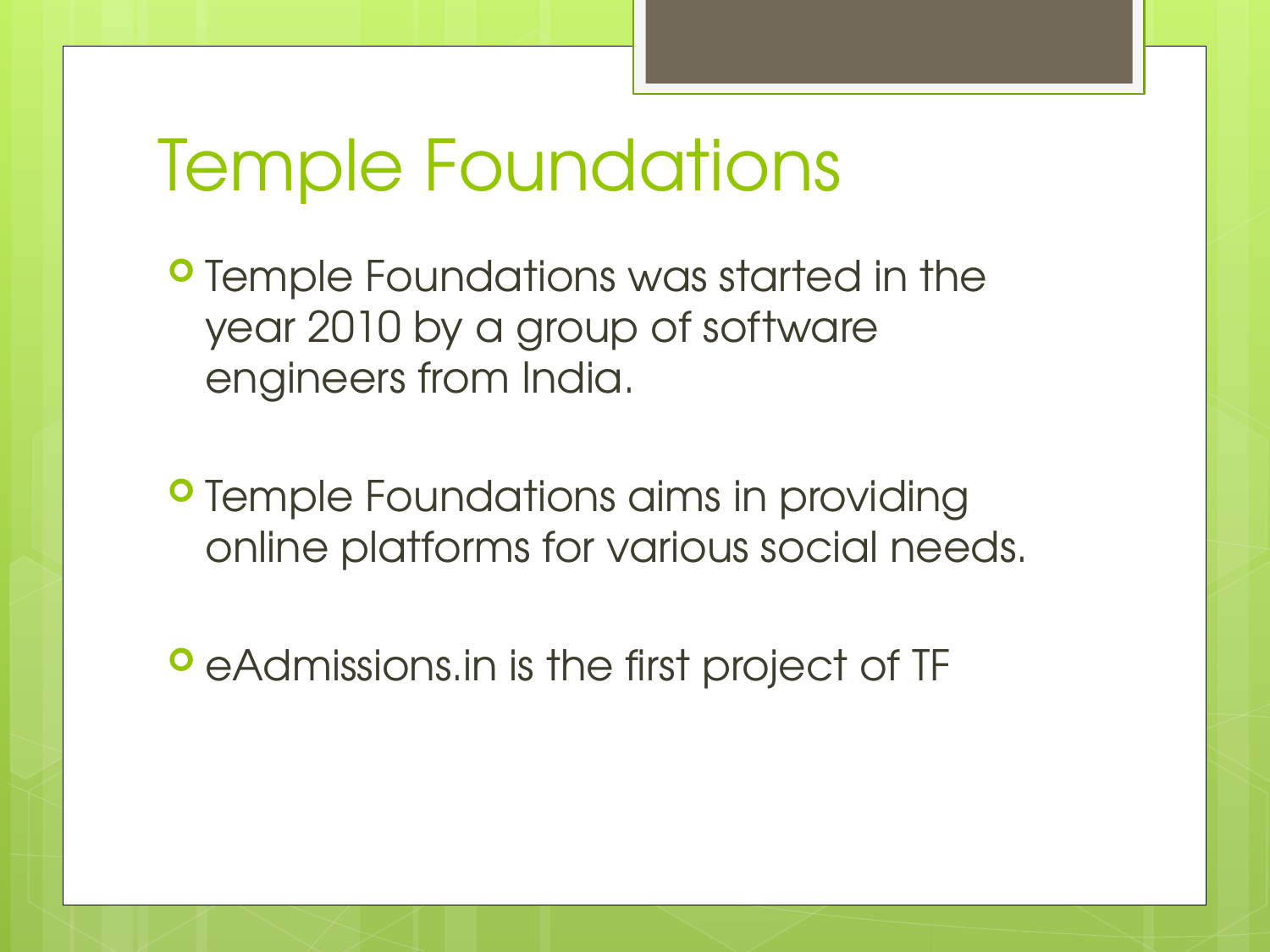

# Temple Foundations
Temple Foundations was started in the year 2010 by a group of software engineers from India.

Temple Foundations aims in providing online platforms for various social needs.

eAdmissions.in is the first project of TF